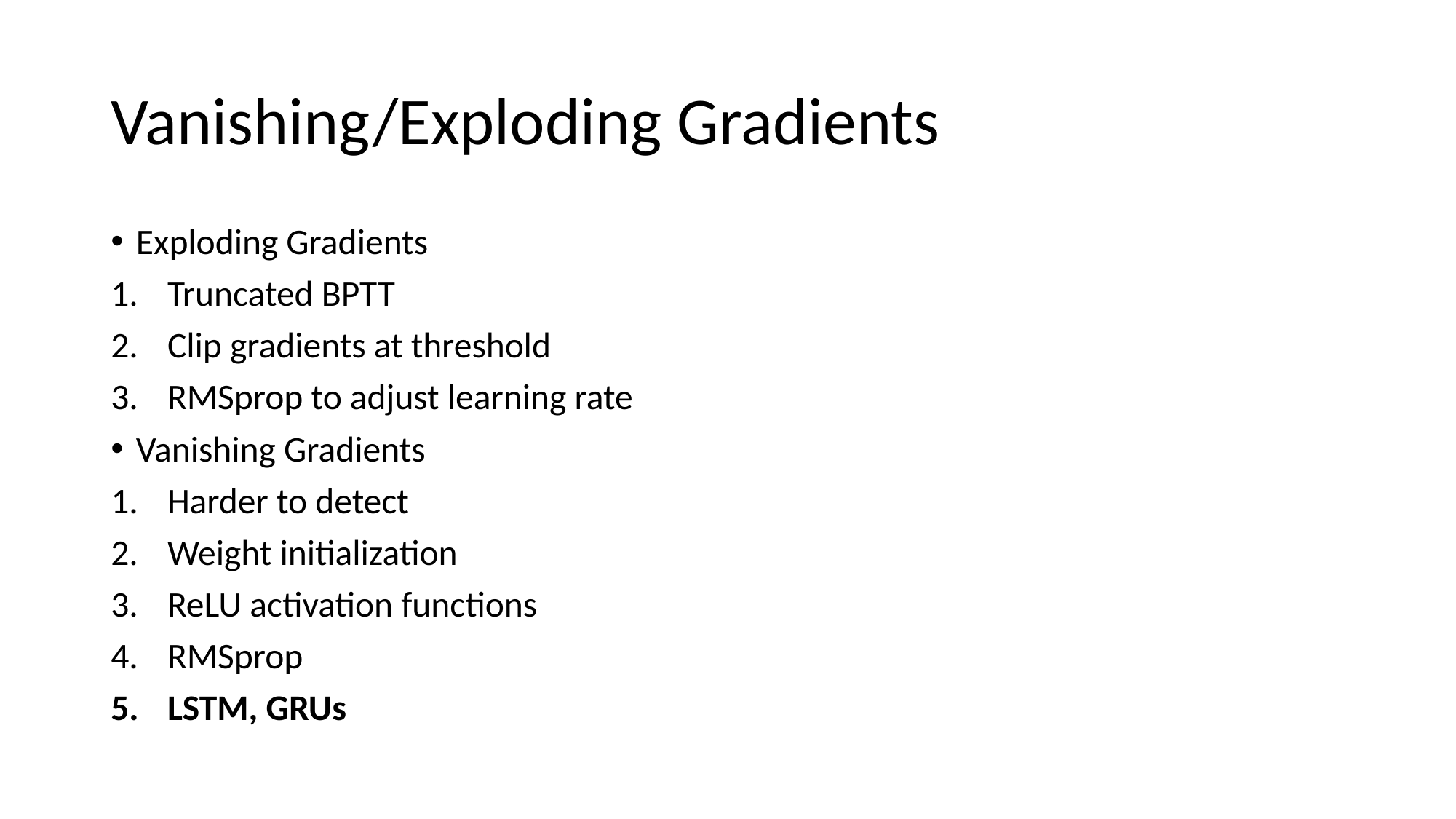

# Vanishing/Exploding Gradients
Exploding Gradients
Truncated BPTT
Clip gradients at threshold
RMSprop to adjust learning rate
Vanishing Gradients
Harder to detect
Weight initialization
ReLU activation functions
RMSprop
LSTM, GRUs